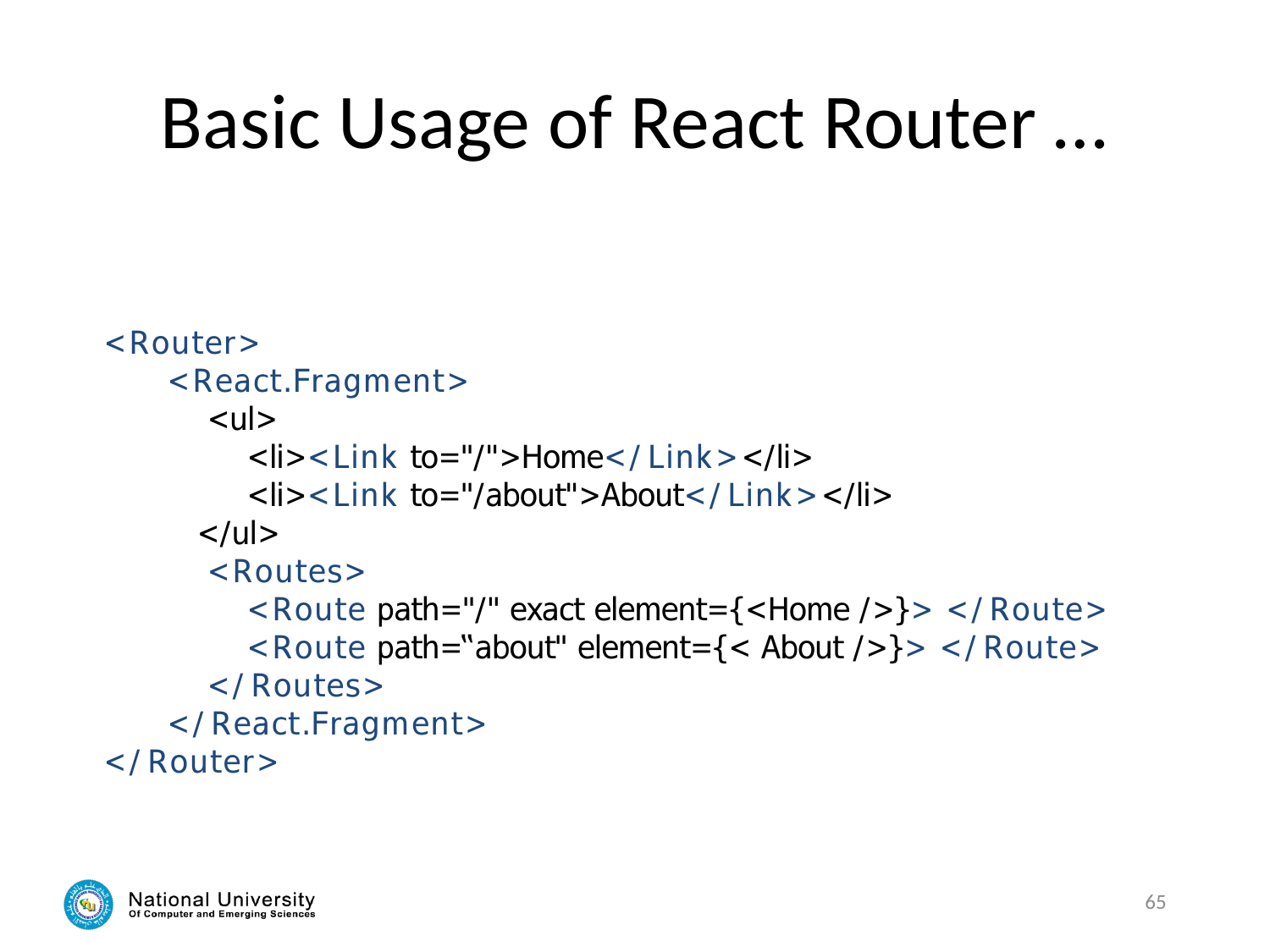

# Basic Usage of React Router …
<Router>
<React.Fragment>
    <ul>
        <li><Link to="/">Home</Link></li>
        <li><Link to="/about">About</Link></li>
   </ul>
    <Routes>
        <Route path="/" exact element={<Home />}> </Route>
        <Route path=“about" element={< About />}> </Route>
    </Routes>
</React.Fragment>
</Router>
65